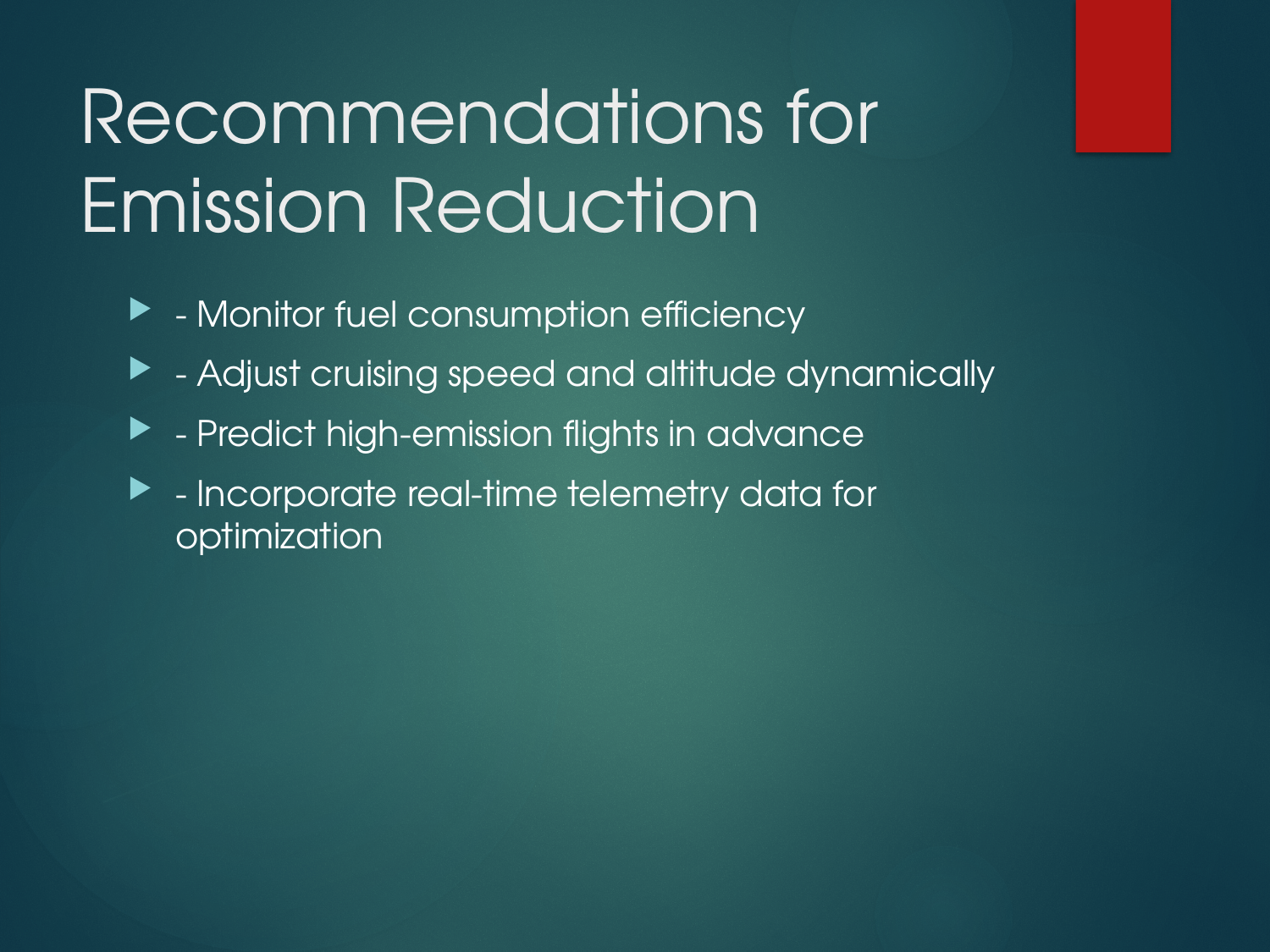

# Recommendations for Emission Reduction
- Monitor fuel consumption efficiency
- Adjust cruising speed and altitude dynamically
- Predict high-emission flights in advance
- Incorporate real-time telemetry data for optimization